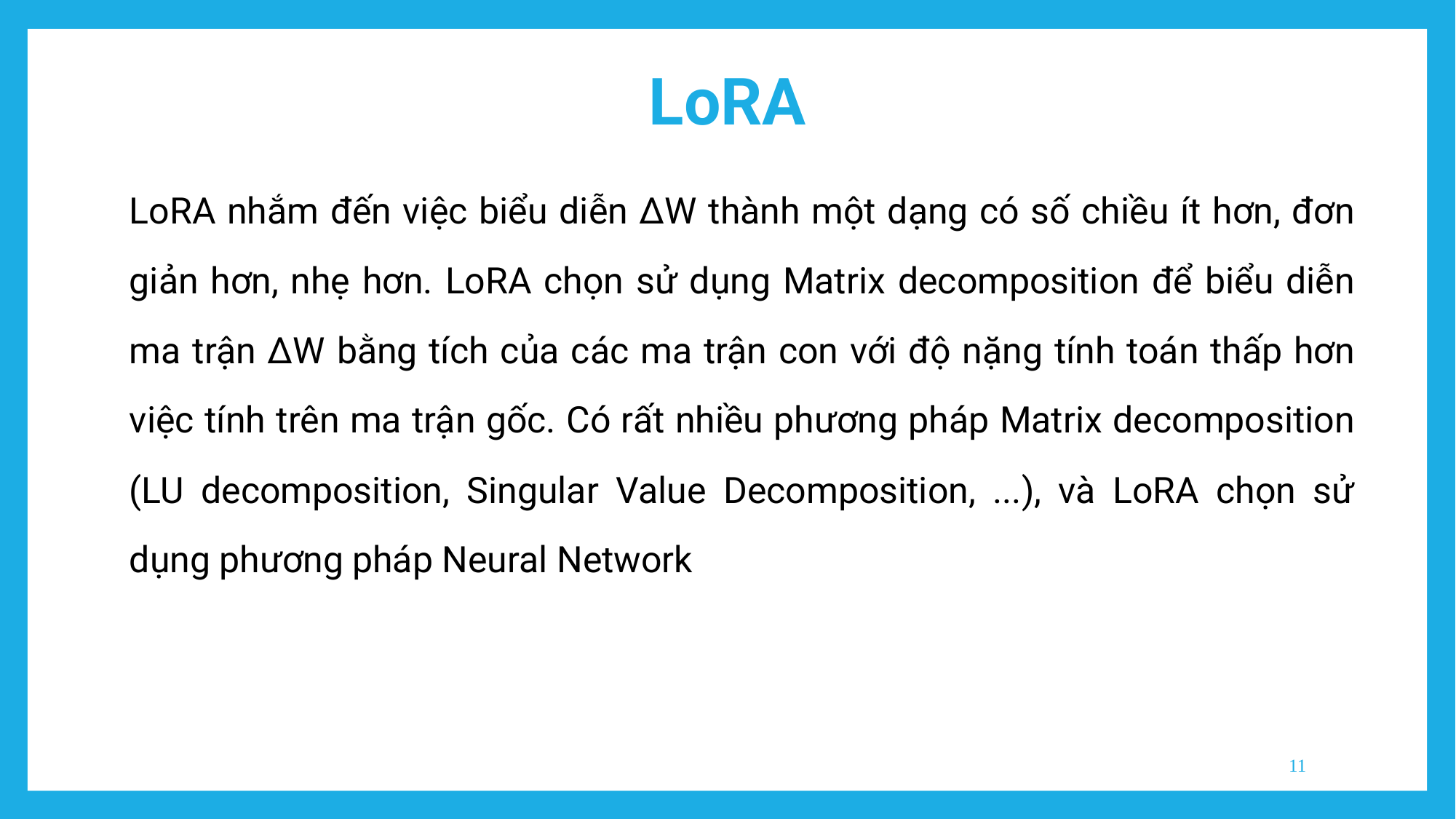

LoRA
LoRA nhắm đến việc biểu diễn ΔW thành một dạng có số chiều ít hơn, đơn giản hơn, nhẹ hơn. LoRA chọn sử dụng Matrix decomposition để biểu diễn ma trận ΔW bằng tích của các ma trận con với độ nặng tính toán thấp hơn việc tính trên ma trận gốc. Có rất nhiều phương pháp Matrix decomposition (LU decomposition, Singular Value Decomposition, ...), và LoRA chọn sử dụng phương pháp Neural Network
11